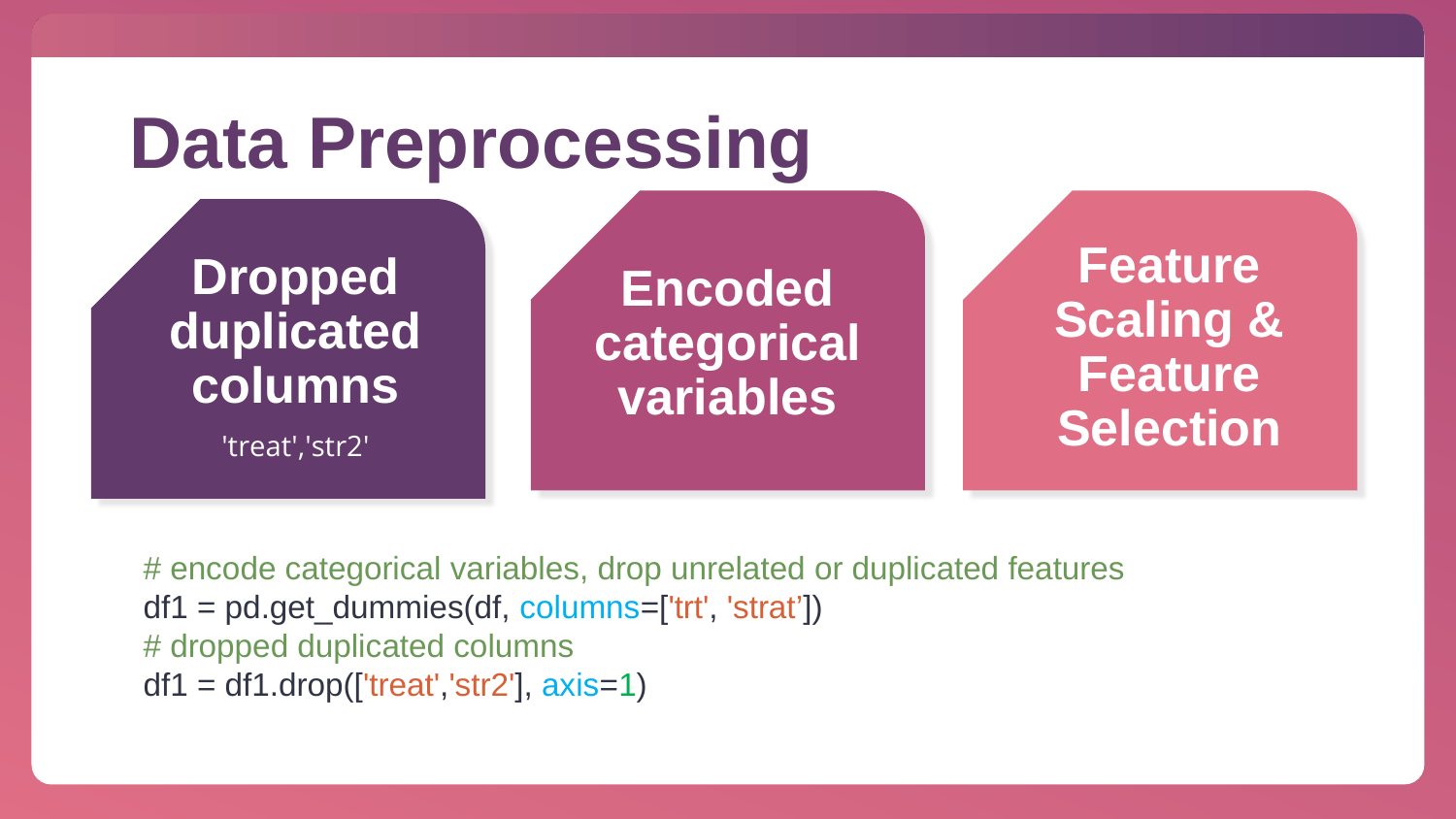

# Data Preprocessing

Encoded categorical variables
Dropped duplicated columns
Feature Scaling & Feature Selection
'treat','str2'
# encode categorical variables, drop unrelated or duplicated features
df1 = pd.get_dummies(df, columns=['trt', 'strat’])
# dropped duplicated columns
df1 = df1.drop(['treat','str2'], axis=1)